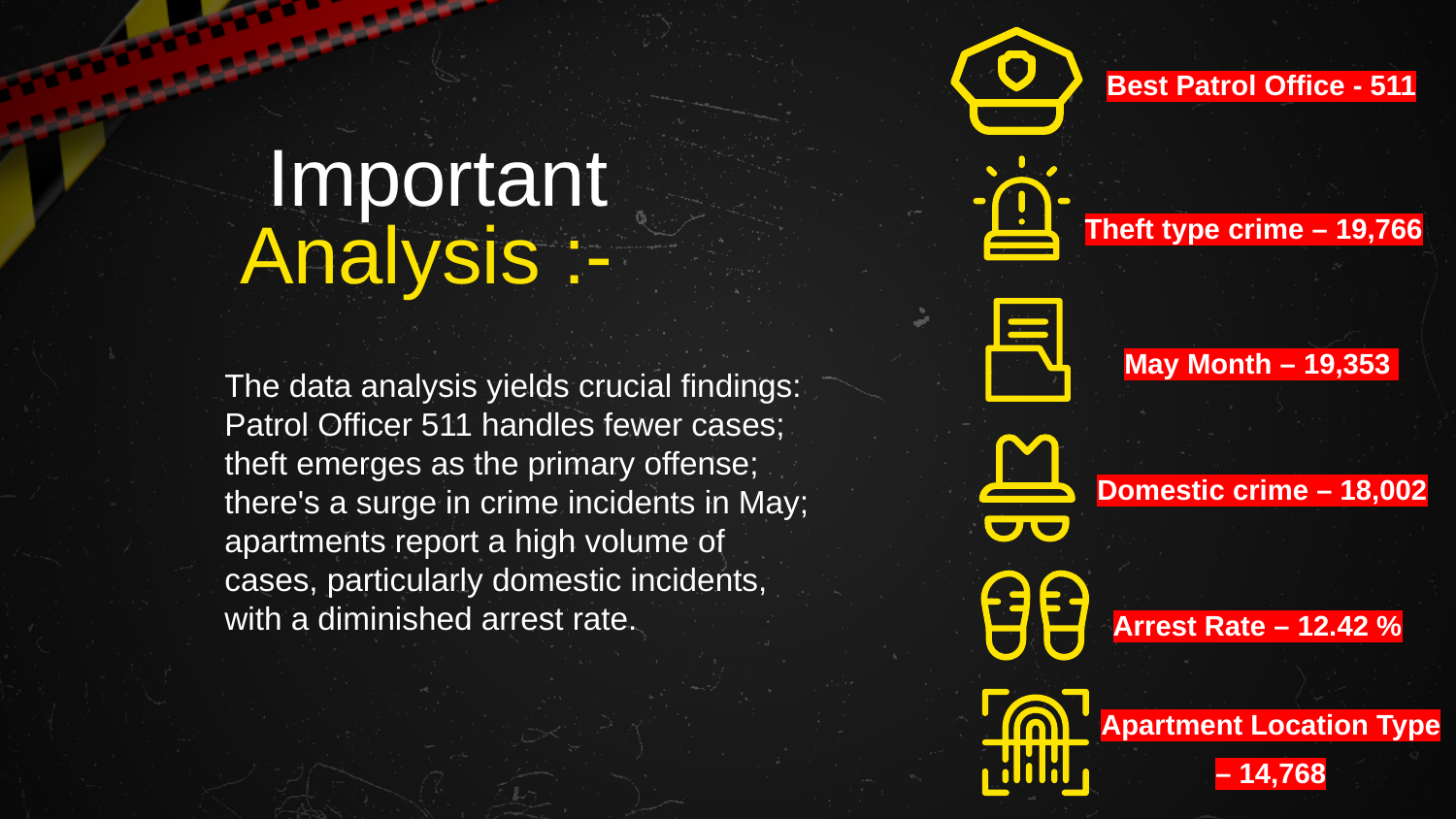

Best Patrol Office - 511
# Important Analysis :-

Theft type crime – 19,766

May Month – 19,353
The data analysis yields crucial findings: Patrol Officer 511 handles fewer cases; theft emerges as the primary offense; there's a surge in crime incidents in May; apartments report a high volume of cases, particularly domestic incidents, with a diminished arrest rate.

Domestic crime – 18,002

Arrest Rate – 12.42 %
Apartment Location Type – 14,768